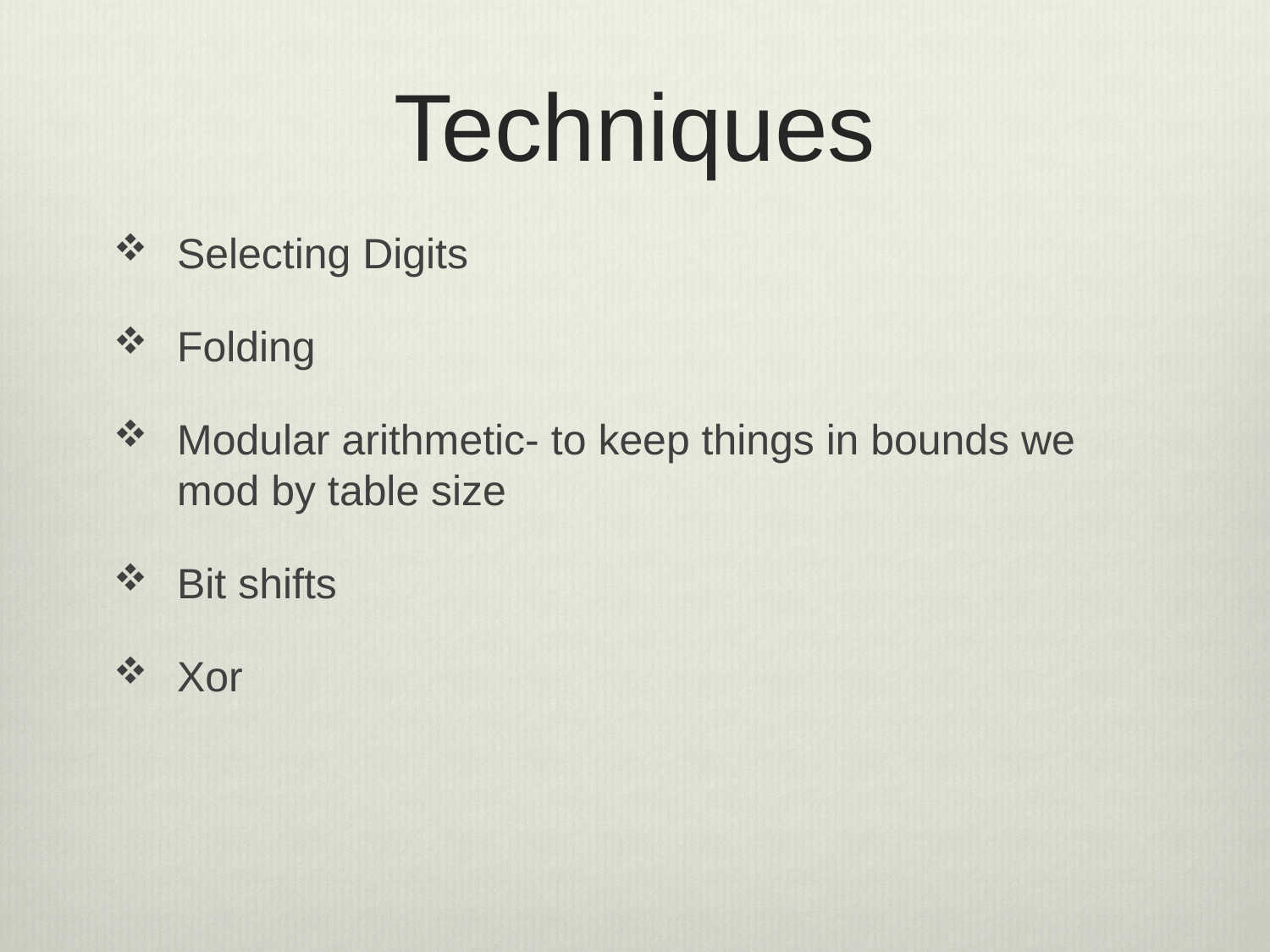

# Techniques
Selecting Digits
Folding
Modular arithmetic- to keep things in bounds we mod by table size
Bit shifts
Xor